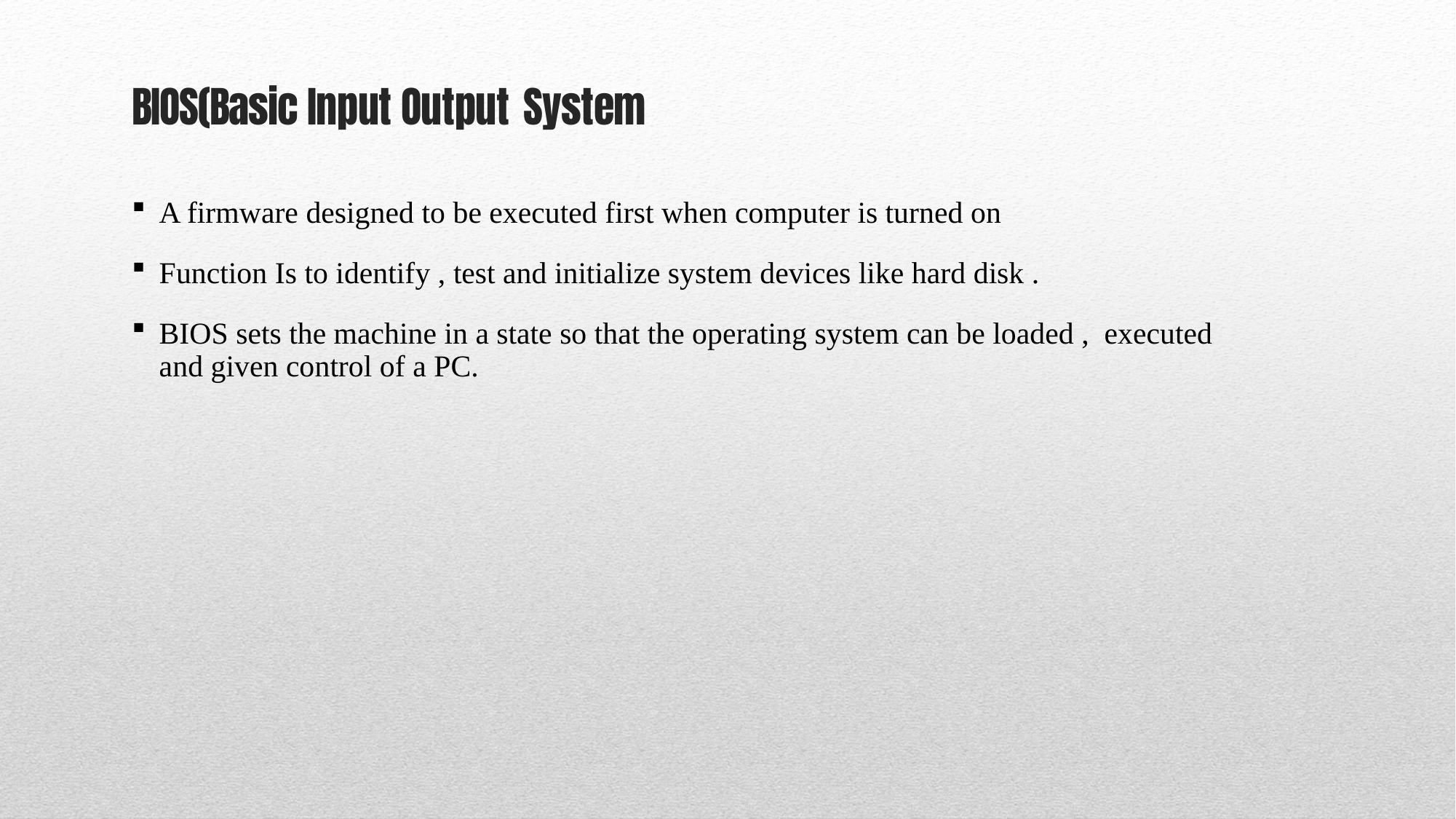

# BIOS(Basic Input Output System
A firmware designed to be executed first when computer is turned on
Function Is to identify , test and initialize system devices like hard disk .
BIOS sets the machine in a state so that the operating system can be loaded ,  executed and given control of a PC.